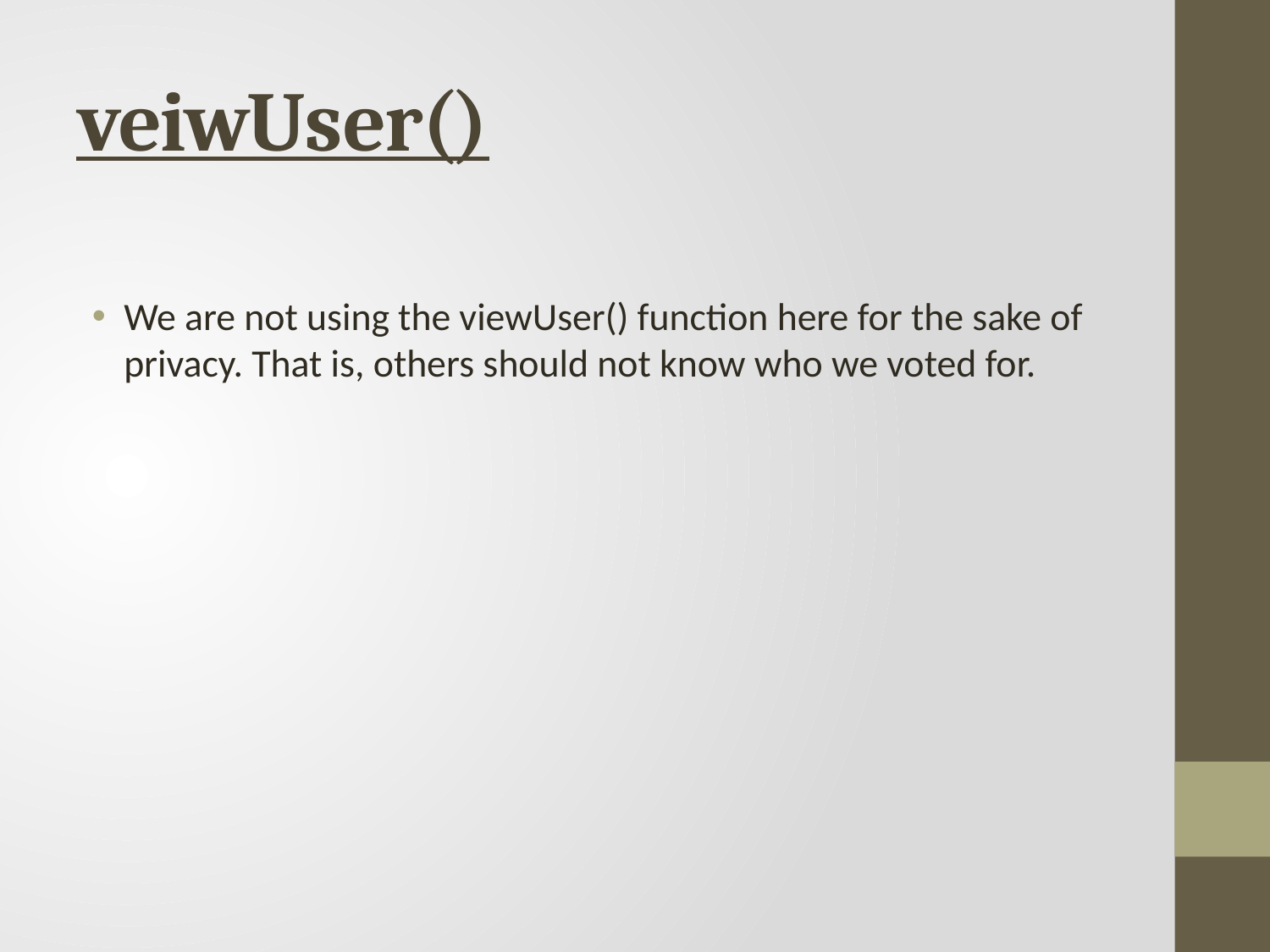

# veiwUser()
We are not using the viewUser() function here for the sake of privacy. That is, others should not know who we voted for.